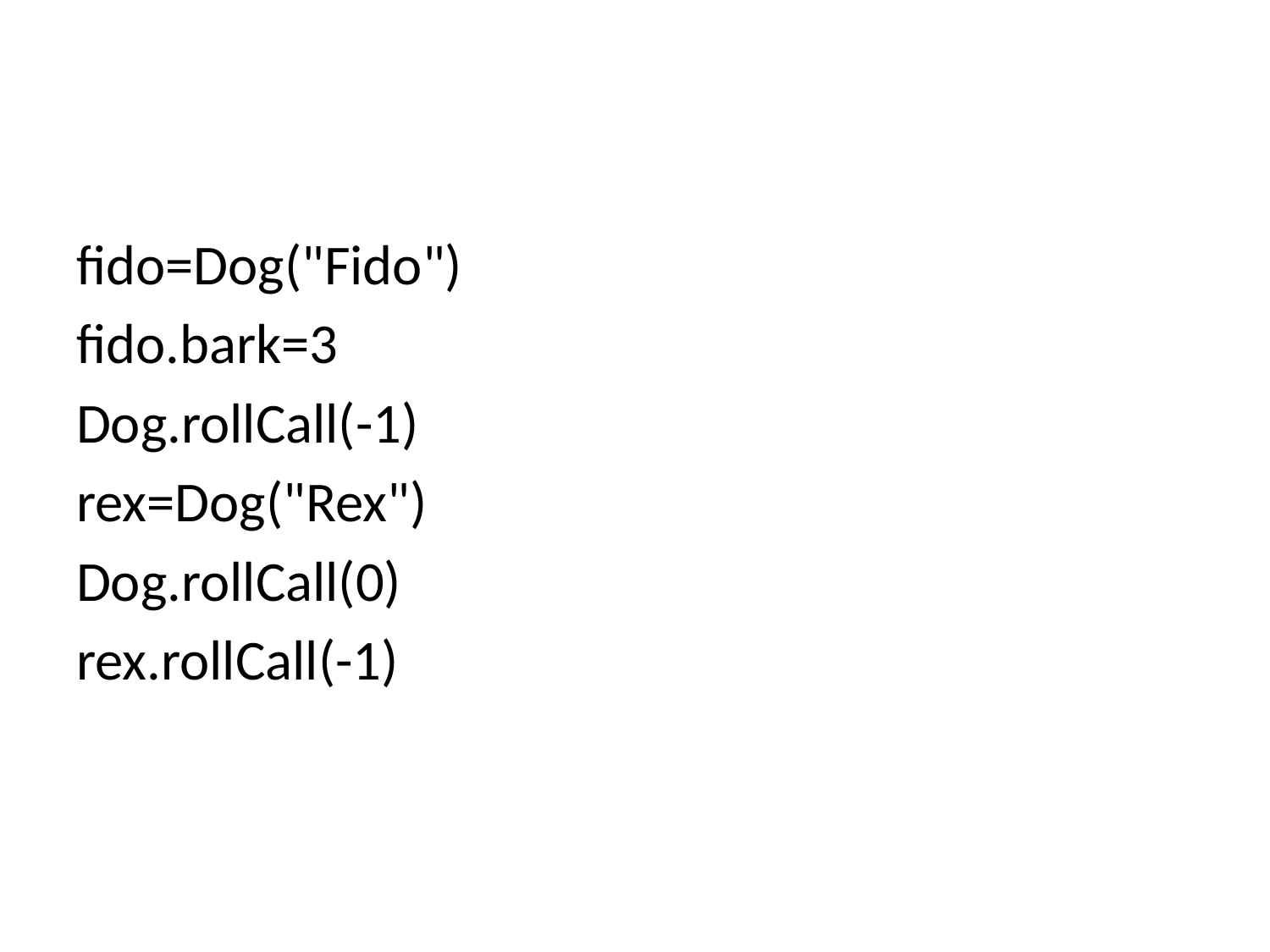

#
fido=Dog("Fido")
fido.bark=3
Dog.rollCall(-1)
rex=Dog("Rex")
Dog.rollCall(0)
rex.rollCall(-1)